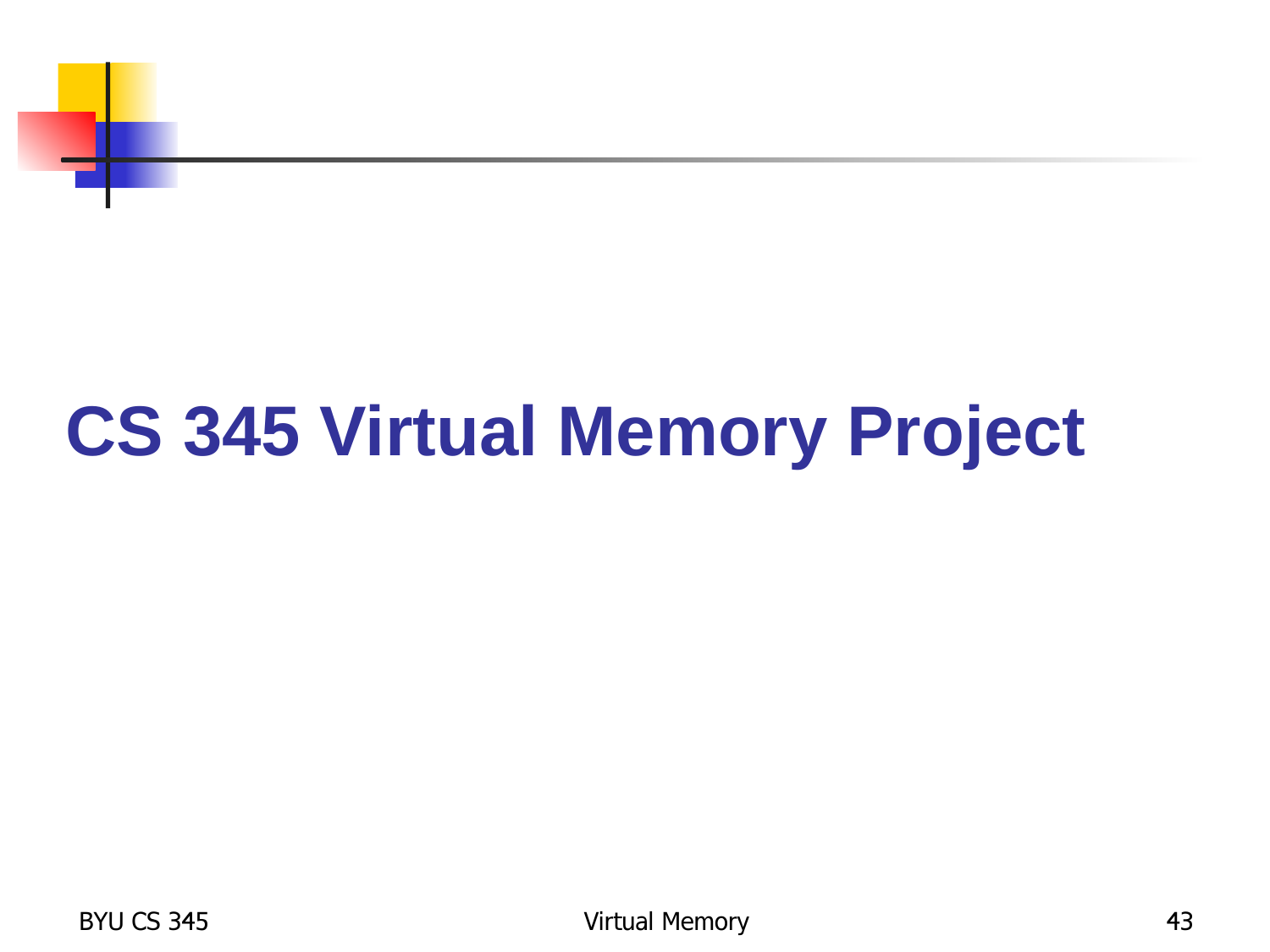

CS 345 Virtual Memory Project

BYU CS 345
Virtual Memory
43